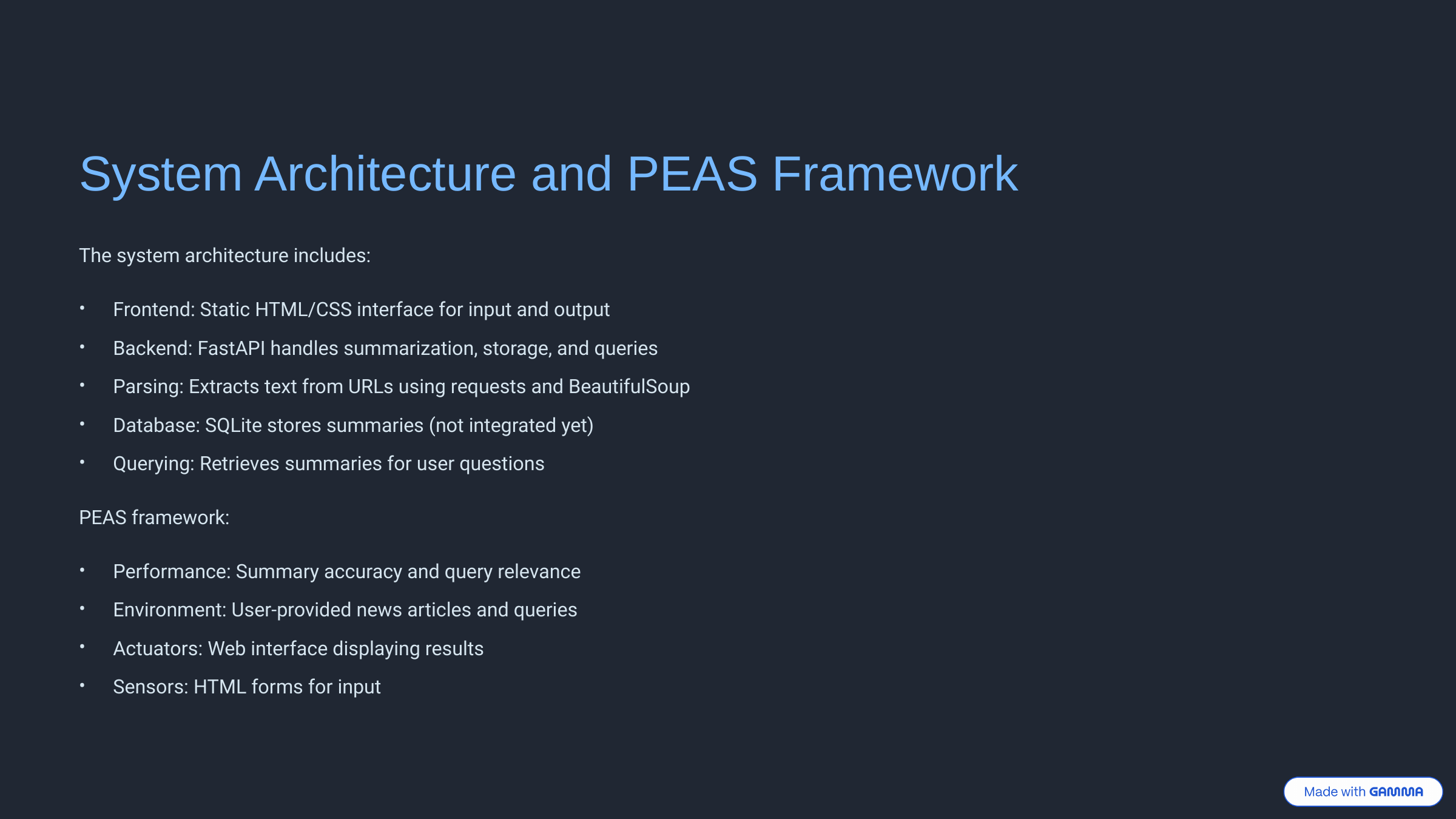

System Architecture and PEAS Framework
The system architecture includes:
Frontend: Static HTML/CSS interface for input and output
Backend: FastAPI handles summarization, storage, and queries
Parsing: Extracts text from URLs using requests and BeautifulSoup
Database: SQLite stores summaries (not integrated yet)
Querying: Retrieves summaries for user questions
PEAS framework:
Performance: Summary accuracy and query relevance
Environment: User-provided news articles and queries
Actuators: Web interface displaying results
Sensors: HTML forms for input